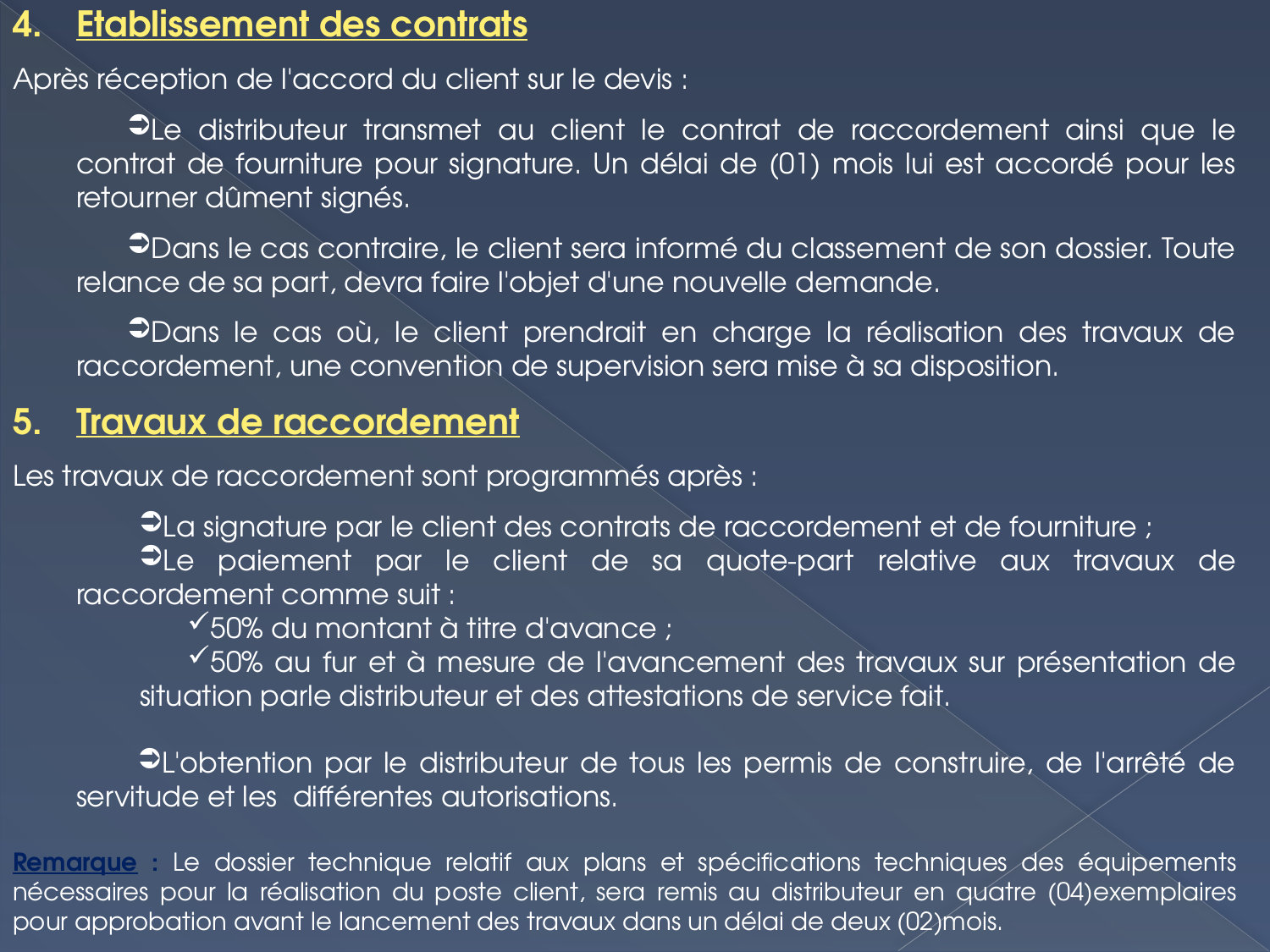

Etablissement des contrats

Après réception de l'accord du client sur le devis :

Le distributeur transmet au client le contrat de raccordement ainsi que le contrat de fourniture pour signature. Un délai de (01) mois lui est accordé pour les retourner dûment signés.

Dans le cas contraire, le client sera informé du classement de son dossier. Toute relance de sa part, devra faire l'objet d'une nouvelle demande.

Dans le cas où, le client prendrait en charge la réalisation des travaux de raccordement, une convention de supervision sera mise à sa disposition.

Travaux de raccordement

Les travaux de raccordement sont programmés après :

La signature par le client des contrats de raccordement et de fourniture ;
Le paiement par le client de sa quote-part relative aux travaux de raccordement comme suit :
50% du montant à titre d'avance ;
50% au fur et à mesure de l'avancement des travaux sur présentation de situation parle distributeur et des attestations de service fait.

L'obtention par le distributeur de tous les permis de construire, de l'arrêté de servitude et les  différentes autorisations.

Remarque : Le dossier technique relatif aux plans et spécifications techniques des équipements nécessaires pour la réalisation du poste client, sera remis au distributeur en quatre (04)exemplaires pour approbation avant le lancement des travaux dans un délai de deux (02)mois.